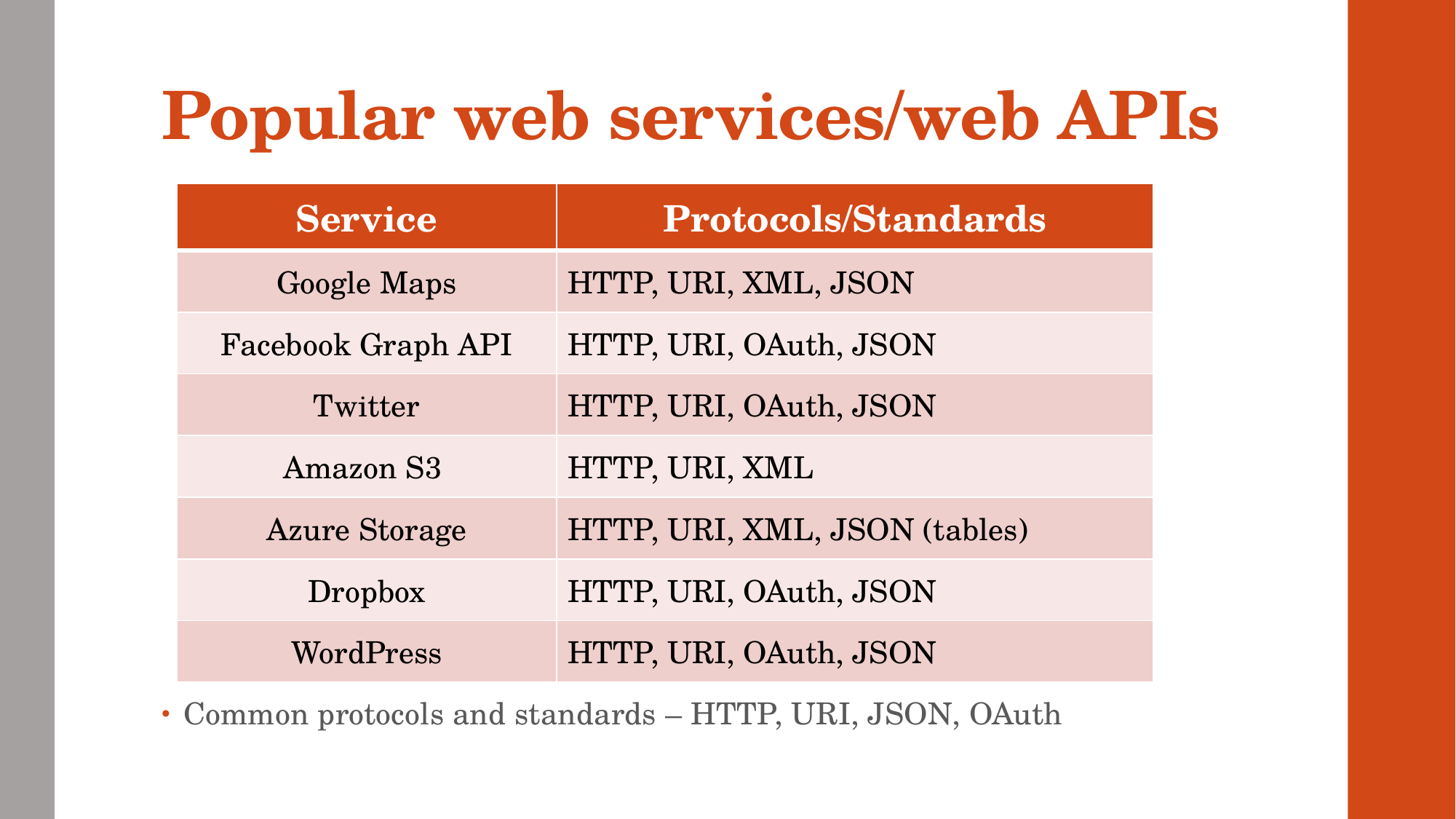

# Popular web services/web APIs
| Service | Protocols/Standards |
| --- | --- |
| Google Maps | HTTP, URI, XML, JSON |
| Facebook Graph API | HTTP, URI, OAuth, JSON |
| Twitter | HTTP, URI, OAuth, JSON |
| Amazon S3 | HTTP, URI, XML |
| Azure Storage | HTTP, URI, XML, JSON (tables) |
| Dropbox | HTTP, URI, OAuth, JSON |
| WordPress | HTTP, URI, OAuth, JSON |

Common protocols and standards – HTTP, URI, JSON, OAuth